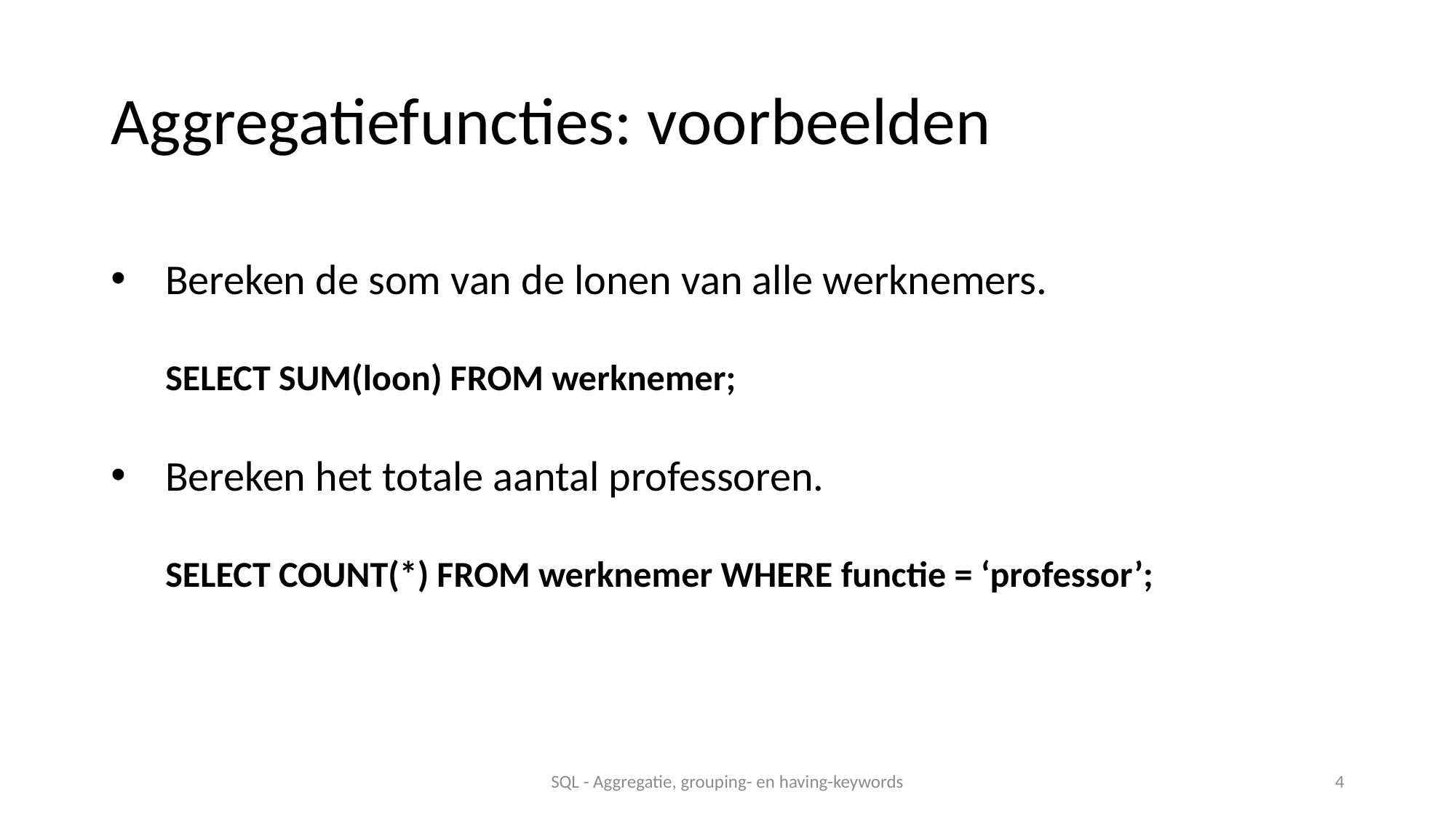

# Aggregatiefuncties: voorbeelden
Bereken de som van de lonen van alle werknemers.
SELECT SUM(loon) FROM werknemer;

Bereken het totale aantal professoren.
SELECT COUNT(*) FROM werknemer WHERE functie = ‘professor’;

SQL - Aggregatie, grouping- en having-keywords
4